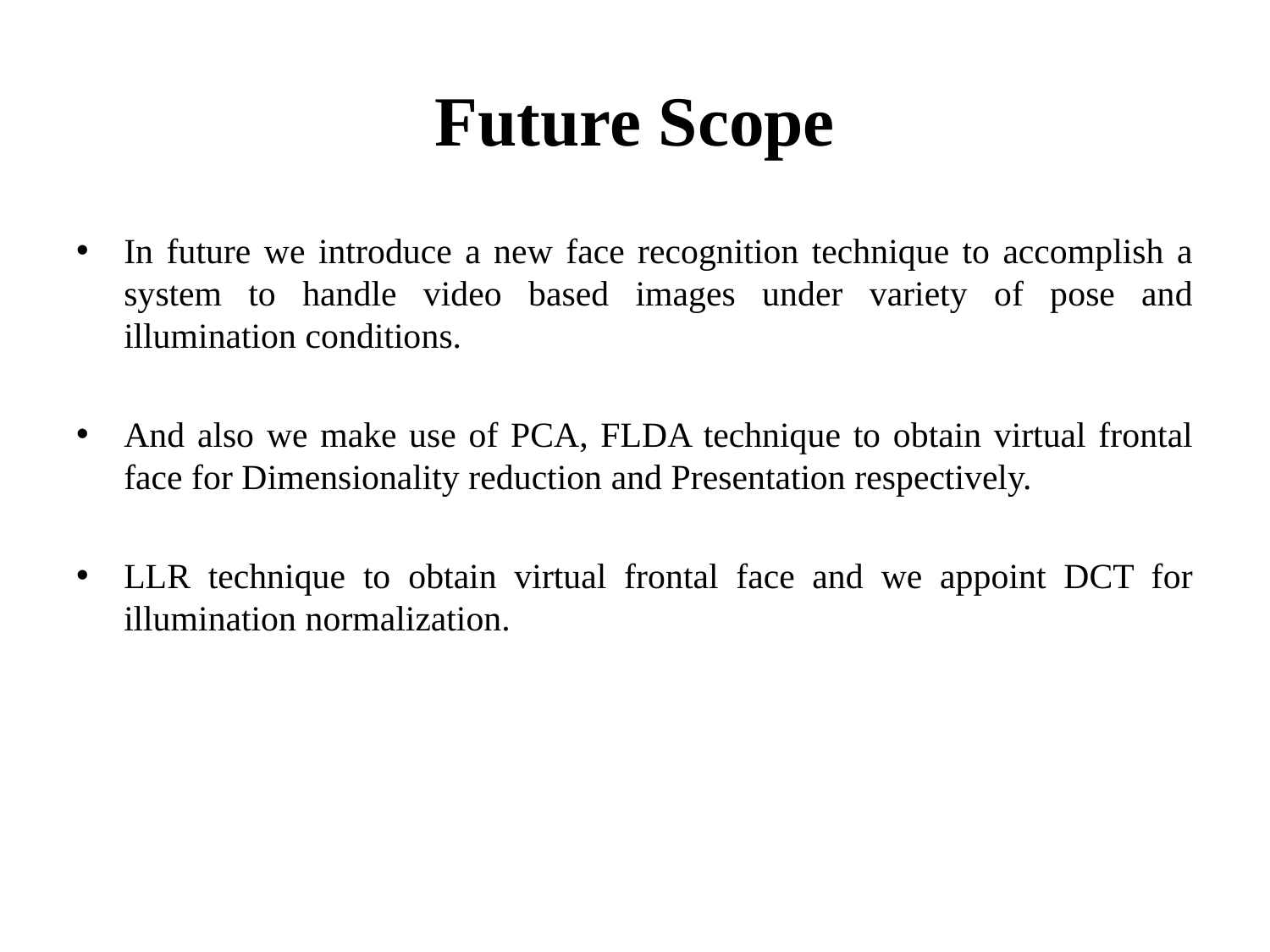

# Future Scope
In future we introduce a new face recognition technique to accomplish a system to handle video based images under variety of pose and illumination conditions.

And also we make use of PCA, FLDA technique to obtain virtual frontal face for Dimensionality reduction and Presentation respectively.

LLR technique to obtain virtual frontal face and we appoint DCT for illumination normalization.